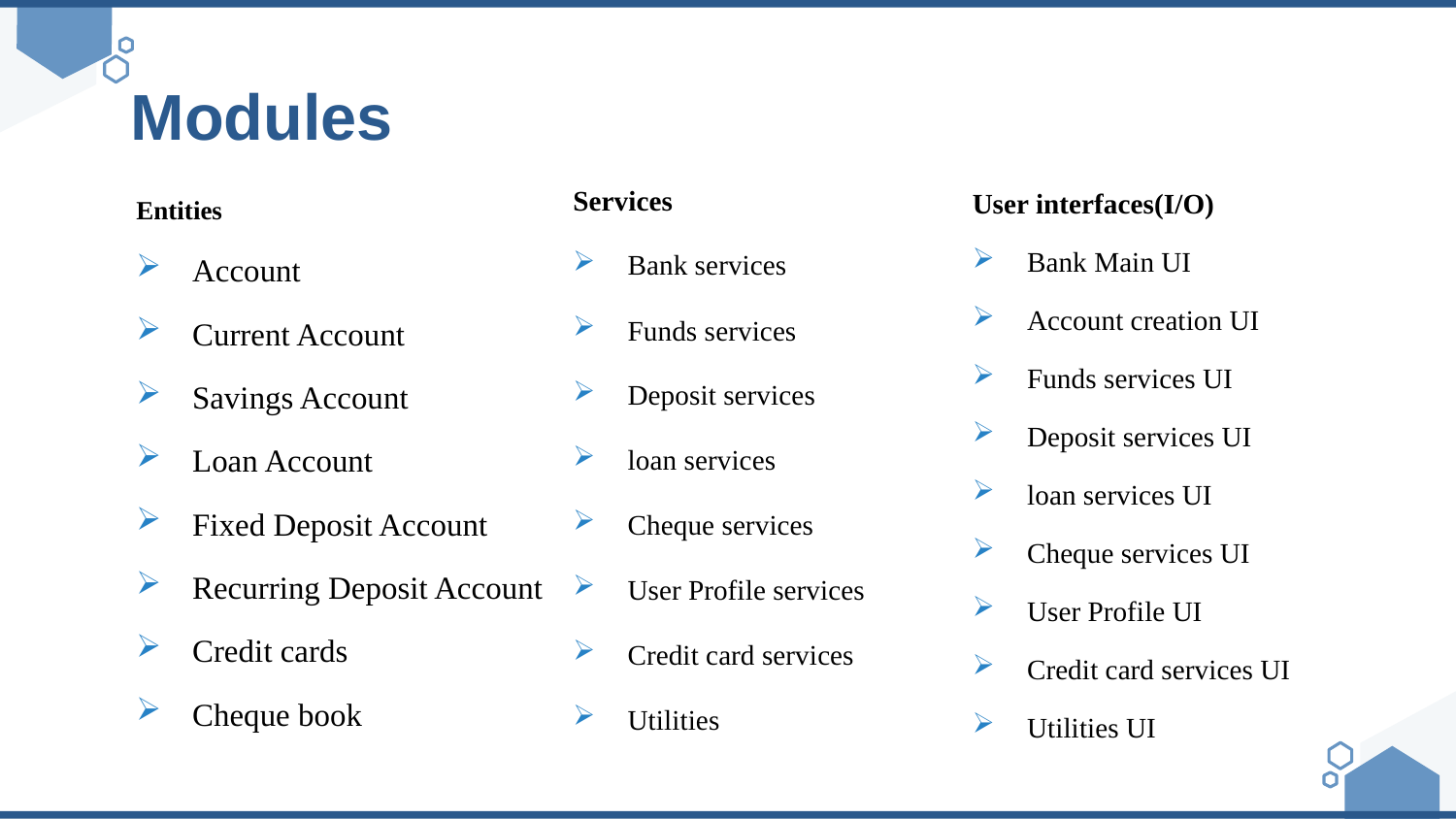

# Modules
Services
Bank services
Funds services
Deposit services
loan services
Cheque services
User Profile services
Credit card services
Utilities
Entities
Account
Current Account
Savings Account
Loan Account
Fixed Deposit Account
Recurring Deposit Account
Credit cards
Cheque book

User interfaces(I/O)
Bank Main UI
Account creation UI
Funds services UI
Deposit services UI
loan services UI
Cheque services UI
User Profile UI
Credit card services UI
Utilities UI